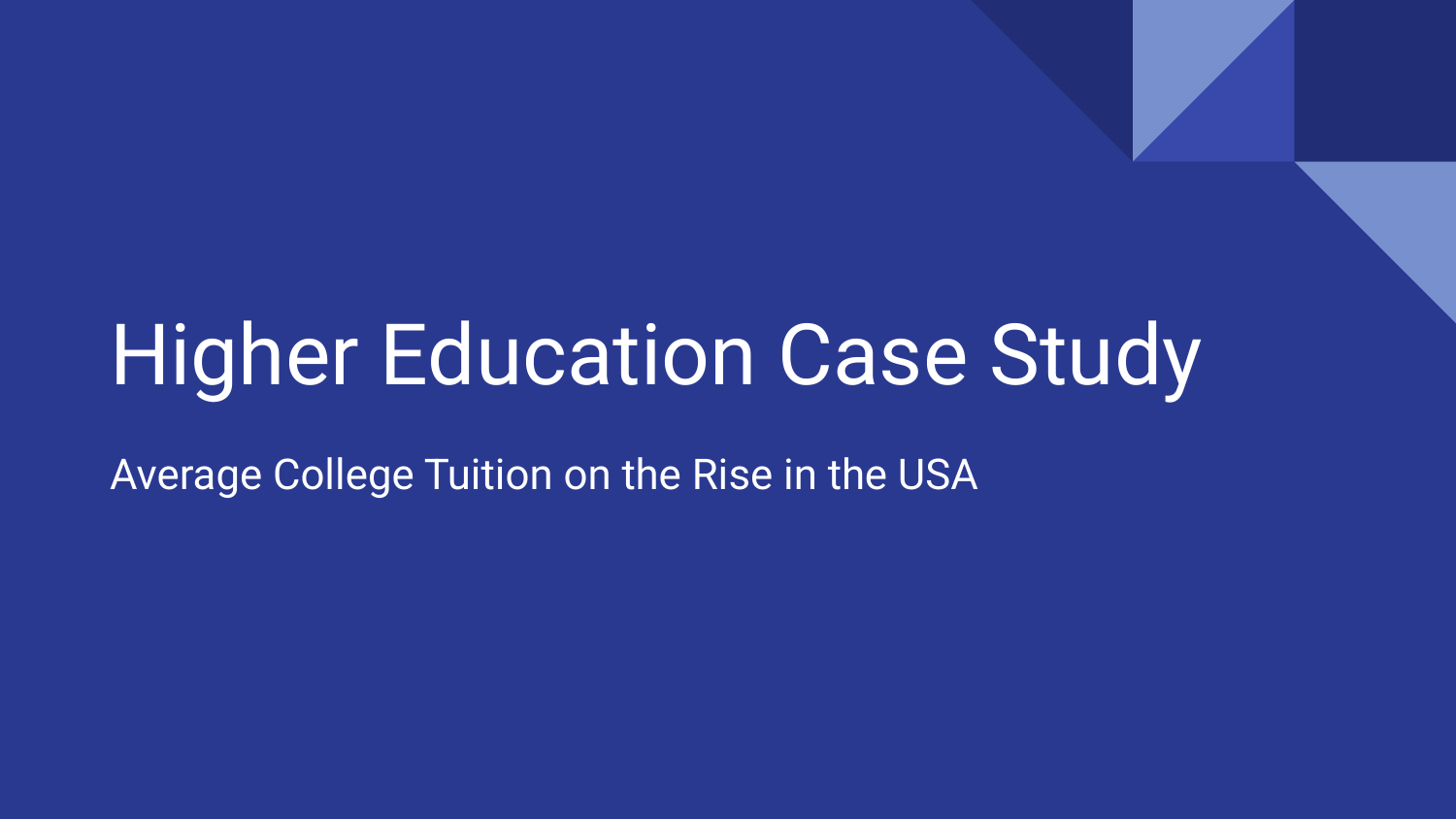

# Higher Education Case Study
Average College Tuition on the Rise in the USA